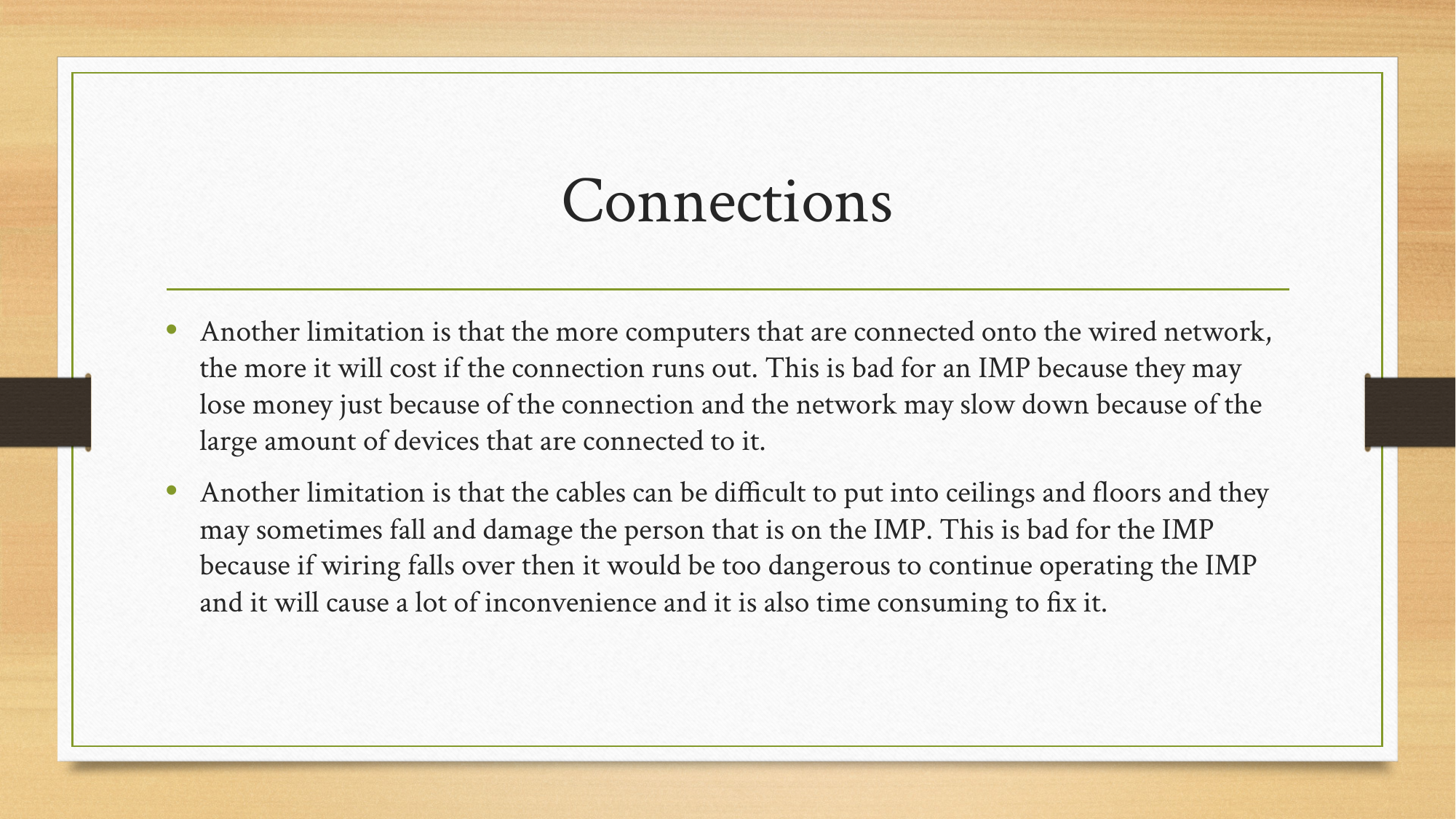

# Connections
Another limitation is that the more computers that are connected onto the wired network, the more it will cost if the connection runs out. This is bad for an IMP because they may lose money just because of the connection and the network may slow down because of the large amount of devices that are connected to it.
Another limitation is that the cables can be difficult to put into ceilings and floors and they may sometimes fall and damage the person that is on the IMP. This is bad for the IMP because if wiring falls over then it would be too dangerous to continue operating the IMP and it will cause a lot of inconvenience and it is also time consuming to fix it.